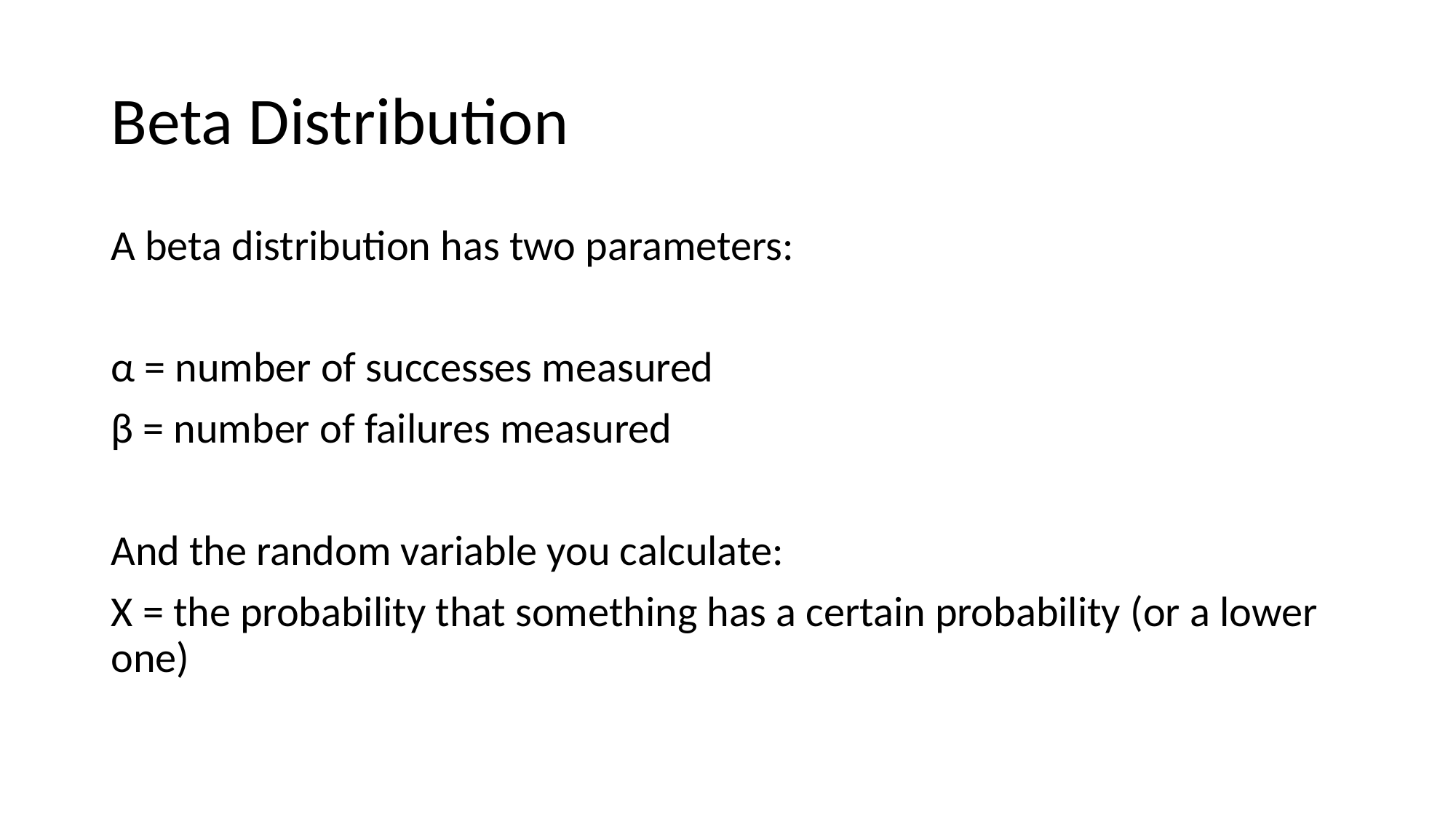

# Beta Distribution
A beta distribution has two parameters:

α = number of successes measured
β = number of failures measured

And the random variable you calculate:
X = the probability that something has a certain probability (or a lower one)